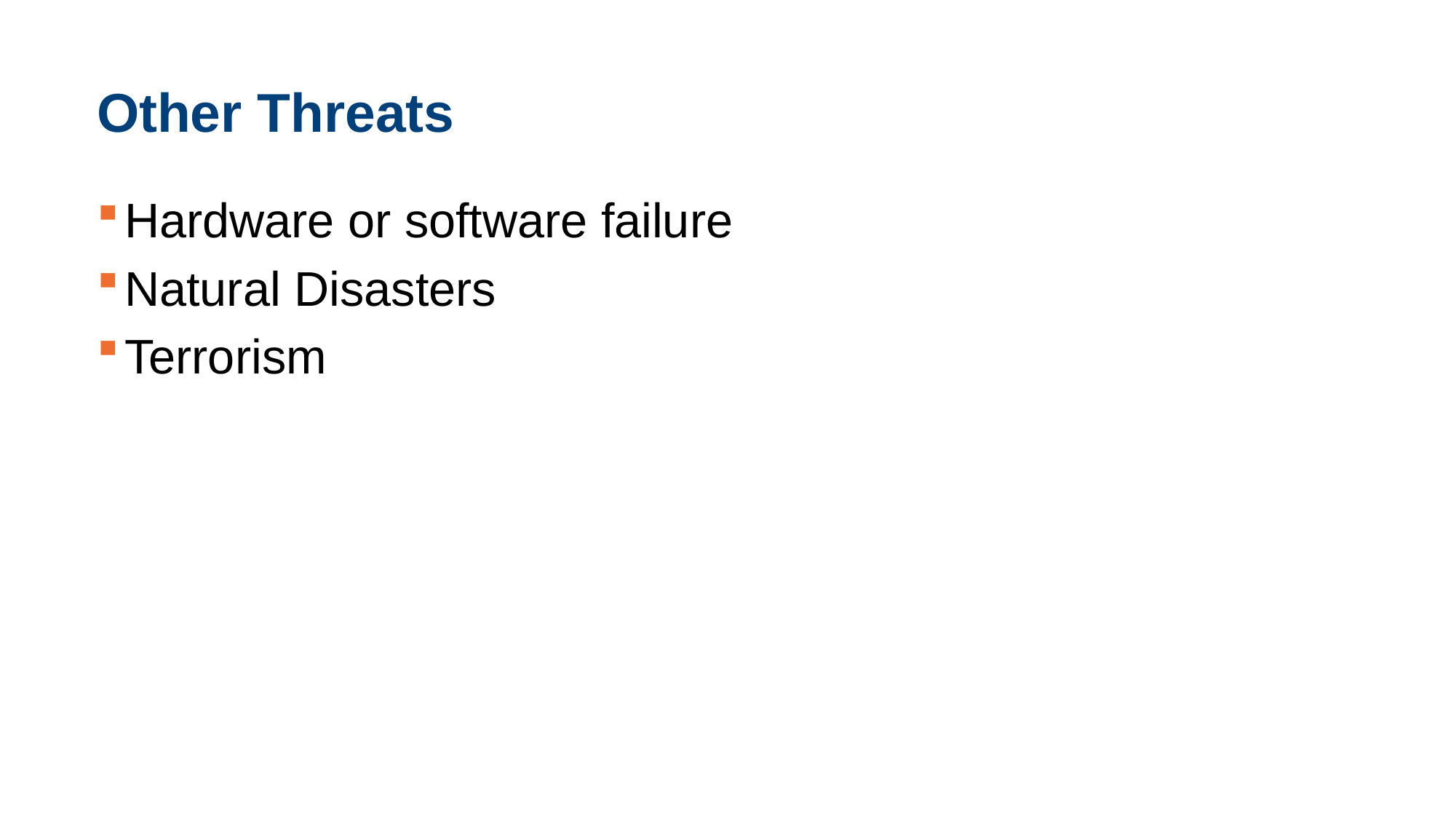

# Other Threats
Hardware or software failure
Natural Disasters
Terrorism